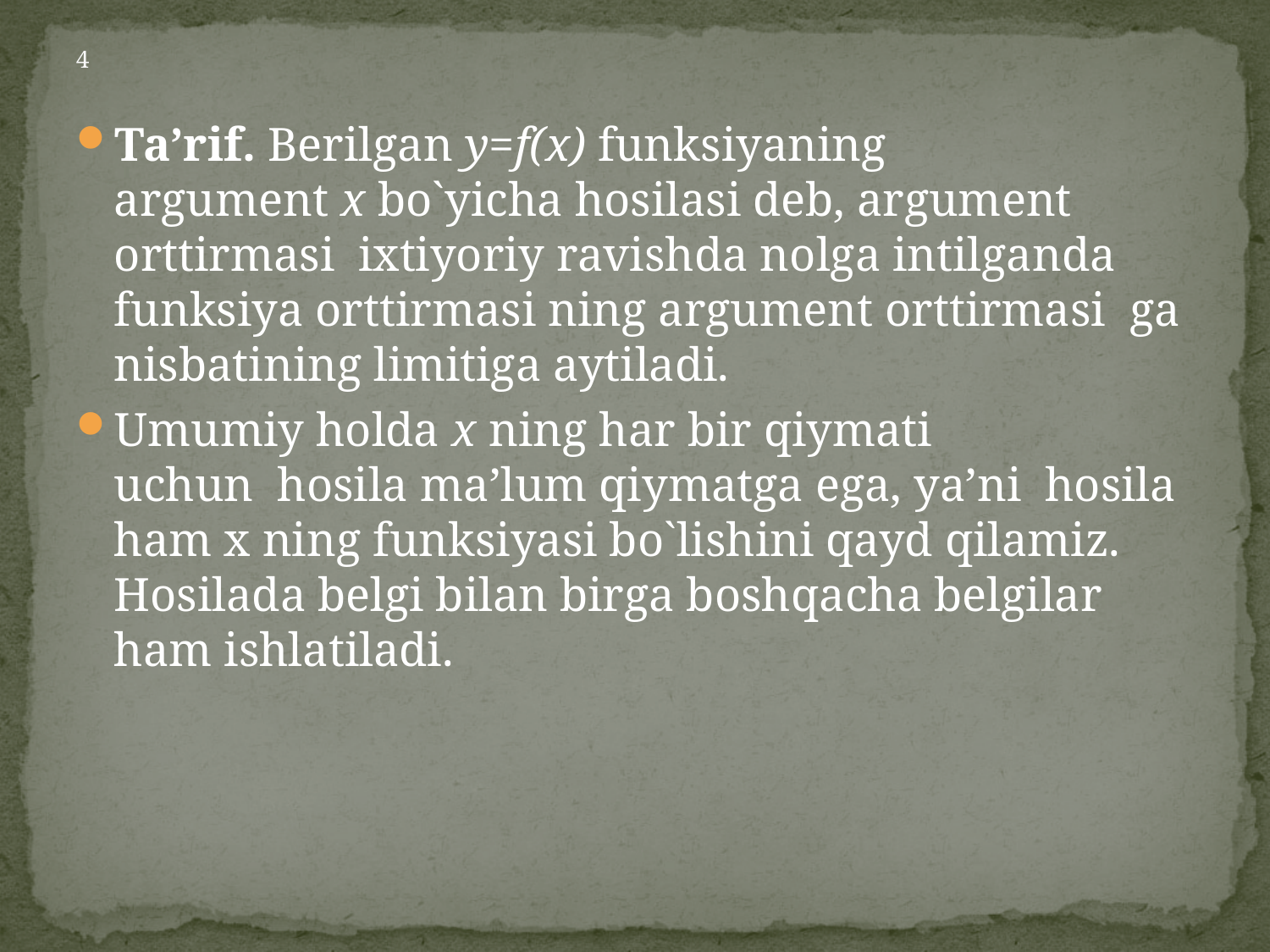

# 4
Ta’rif. Berilgan y=f(x) funksiyaning argument x bo`yicha hosilasi deb, argument orttirmasi  ixtiyoriy ravishda nolga intilganda funksiya orttirmasi ning argument orttirmasi  ga nisbatining limitiga aytiladi.
Umumiy holda x ning har bir qiymati uchun  hosila ma’lum qiymatga ega, ya’ni  hosila ham x ning funksiyasi bo`lishini qayd qilamiz. Hosilada belgi bilan birga boshqacha belgilar ham ishlatiladi.